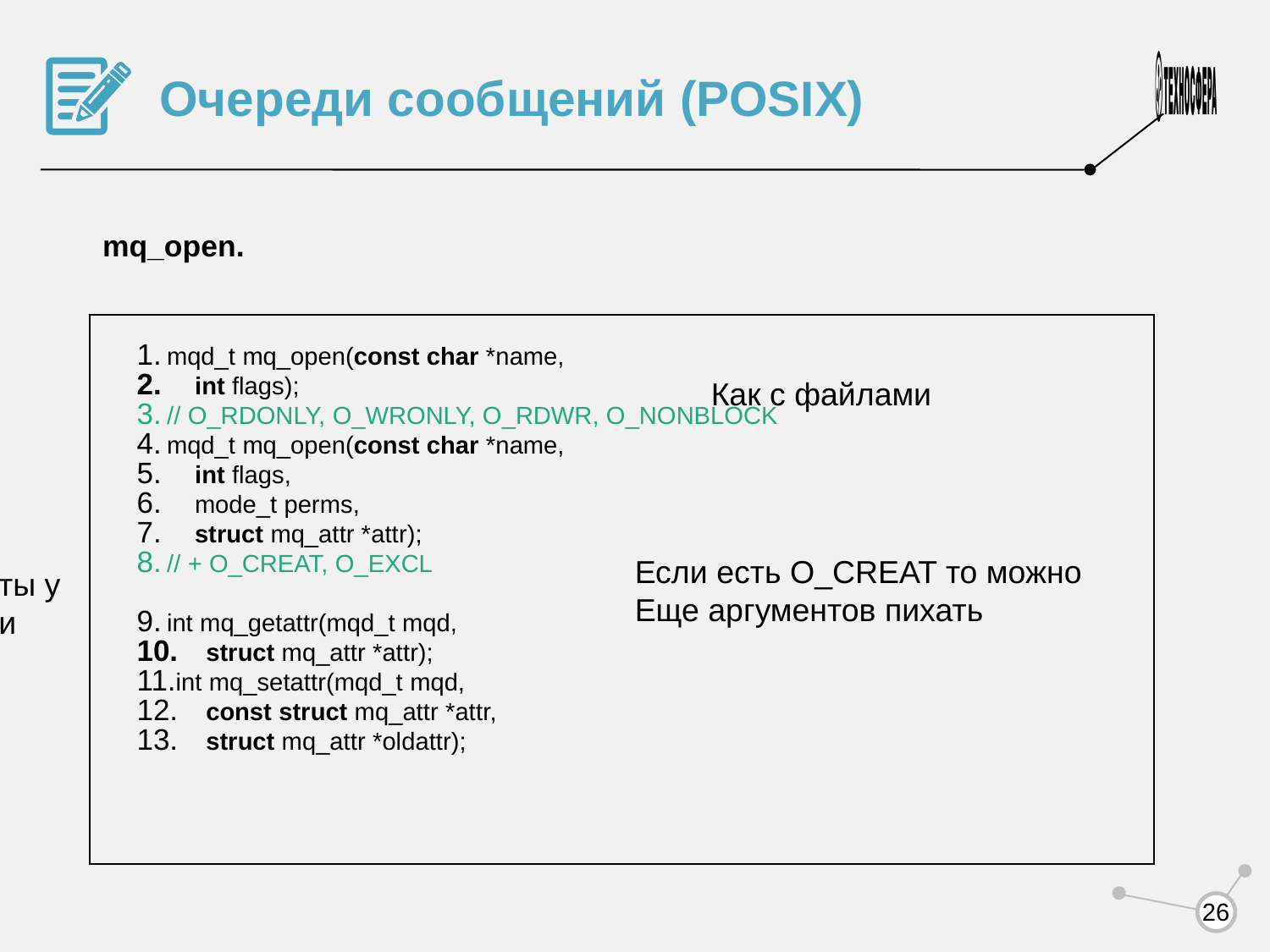

Очереди сообщений (POSIX)
mq_open.
mqd_t mq_open(const char *name,
    int flags);
// O_RDONLY, O_WRONLY, O_RDWR, O_NONBLOCK
mqd_t mq_open(const char *name,
    int flags,
    mode_t perms,
    struct mq_attr *attr);
// + O_CREAT, O_EXCL

int mq_getattr(mqd_t mqd,
    struct mq_attr *attr);
int mq_setattr(mqd_t mqd,
    const struct mq_attr *attr,
    struct mq_attr *oldattr);

Как с файлами
Если есть O_CREAT то можно
Еще аргументов пихать
Атрибуты у очереди
26